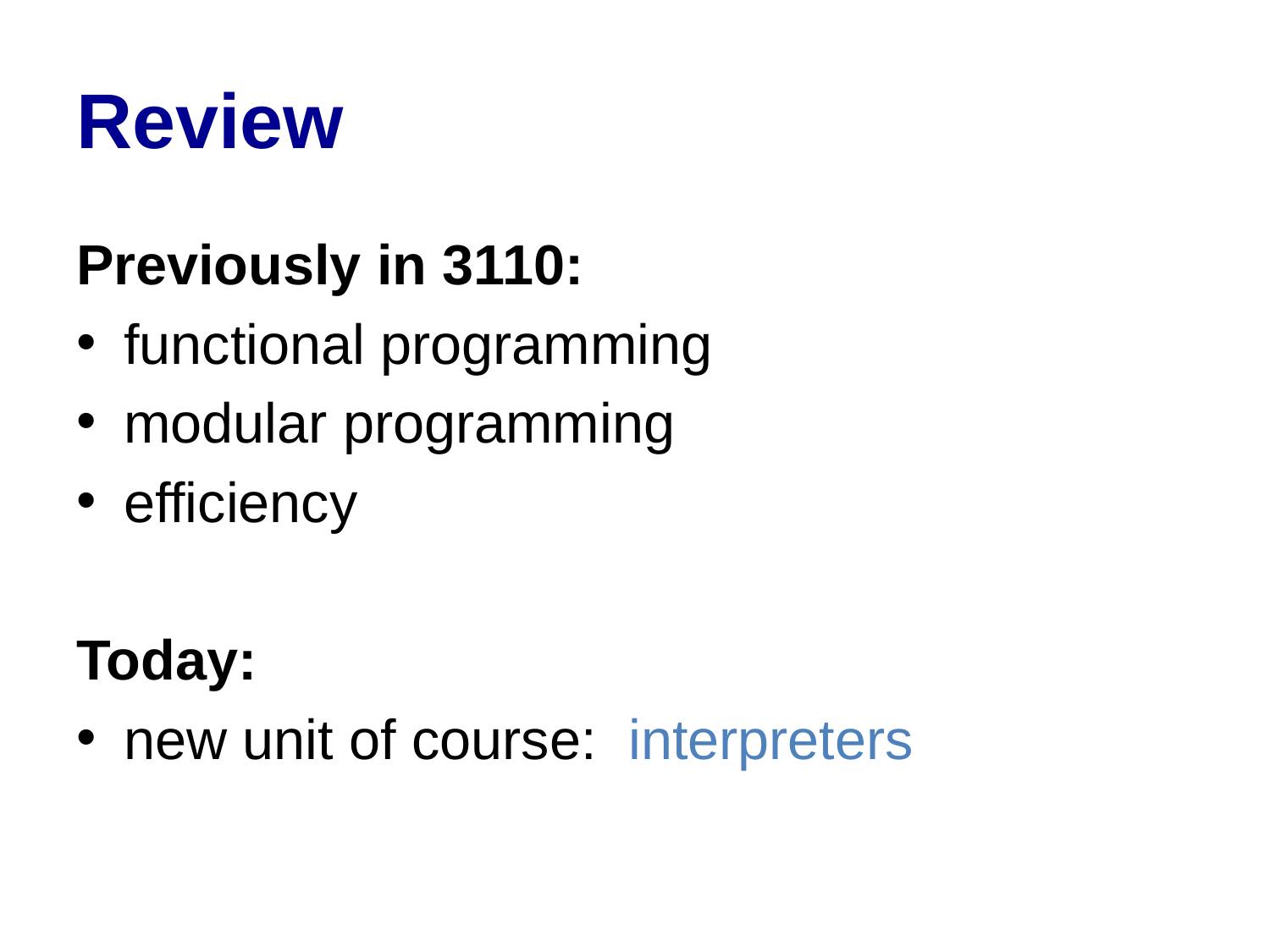

# Review
Previously in 3110:
functional programming
modular programming
efficiency

Today:
new unit of course:  interpreters